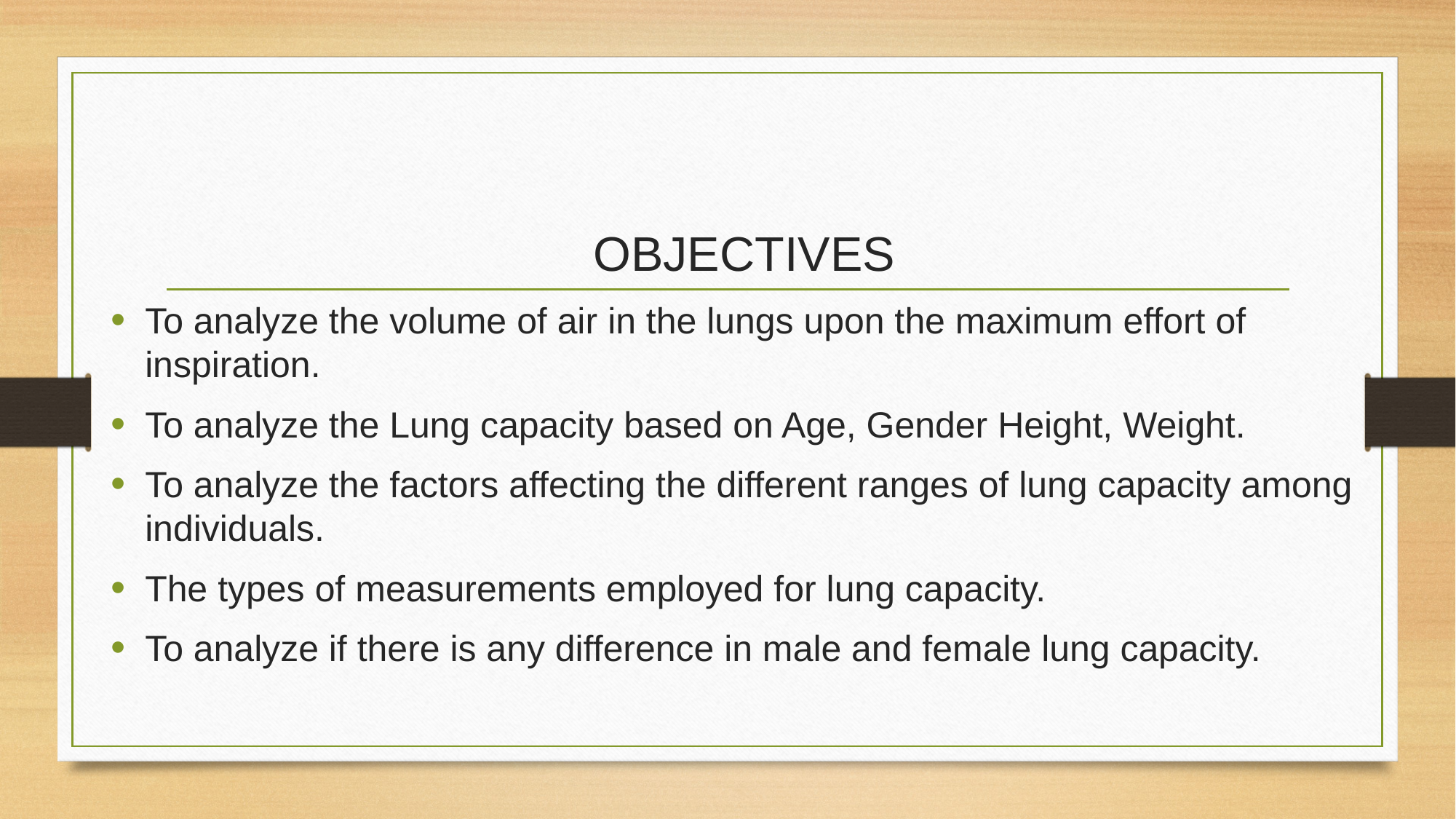

OBJECTIVES
To analyze the volume of air in the lungs upon the maximum effort of inspiration.
To analyze the Lung capacity based on Age, Gender Height, Weight.
To analyze the factors affecting the different ranges of lung capacity among individuals.
The types of measurements employed for lung capacity.
To analyze if there is any difference in male and female lung capacity.